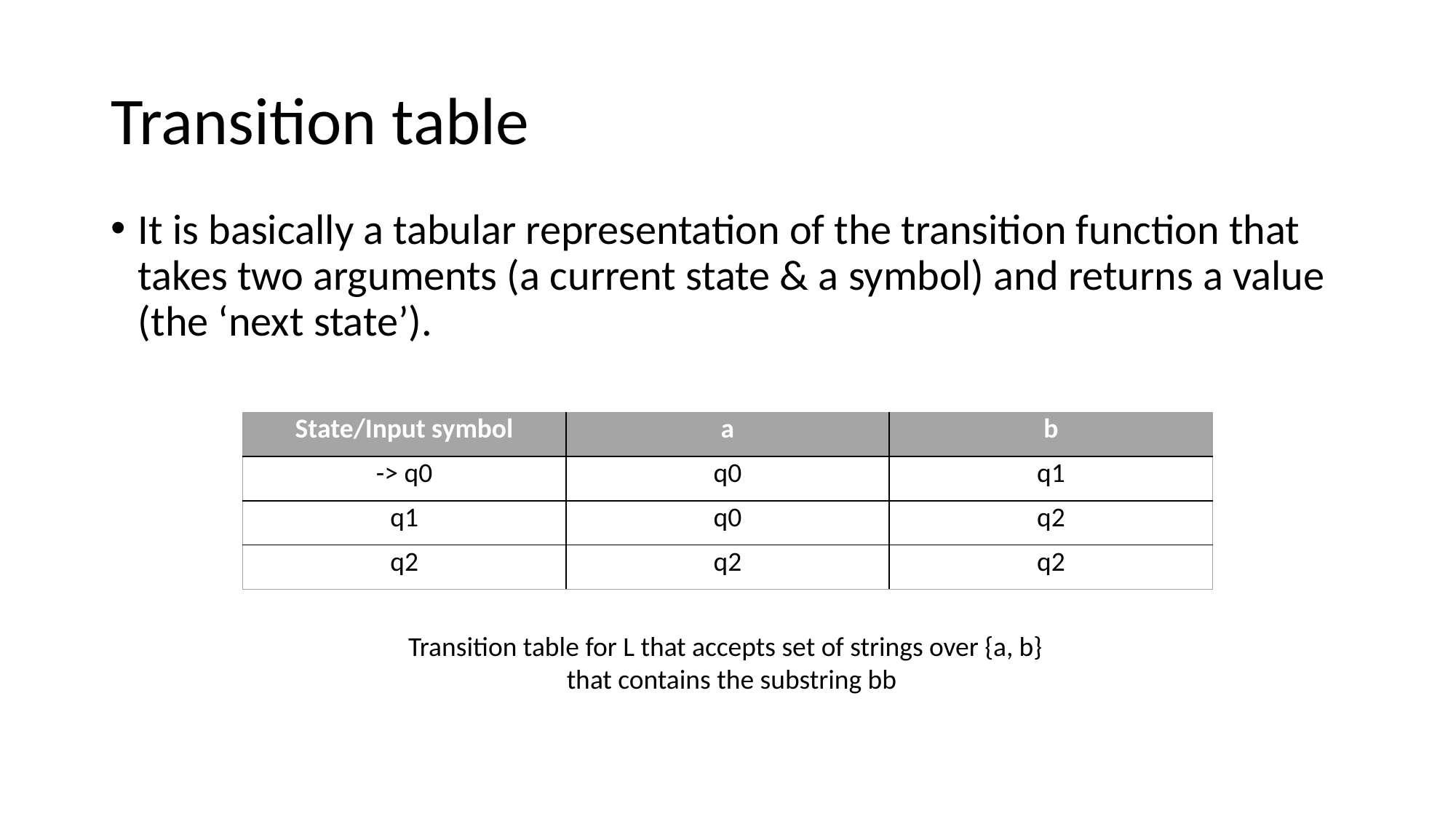

# Transition table
It is basically a tabular representation of the transition function that takes two arguments (a current state & a symbol) and returns a value (the ‘next state’).
| State/Input symbol | a | b |
| --- | --- | --- |
| -> q0 | q0 | q1 |
| q1 | q0 | q2 |
| q2 | q2 | q2 |
Transition table for L that accepts set of strings over {a, b}
that contains the substring bb